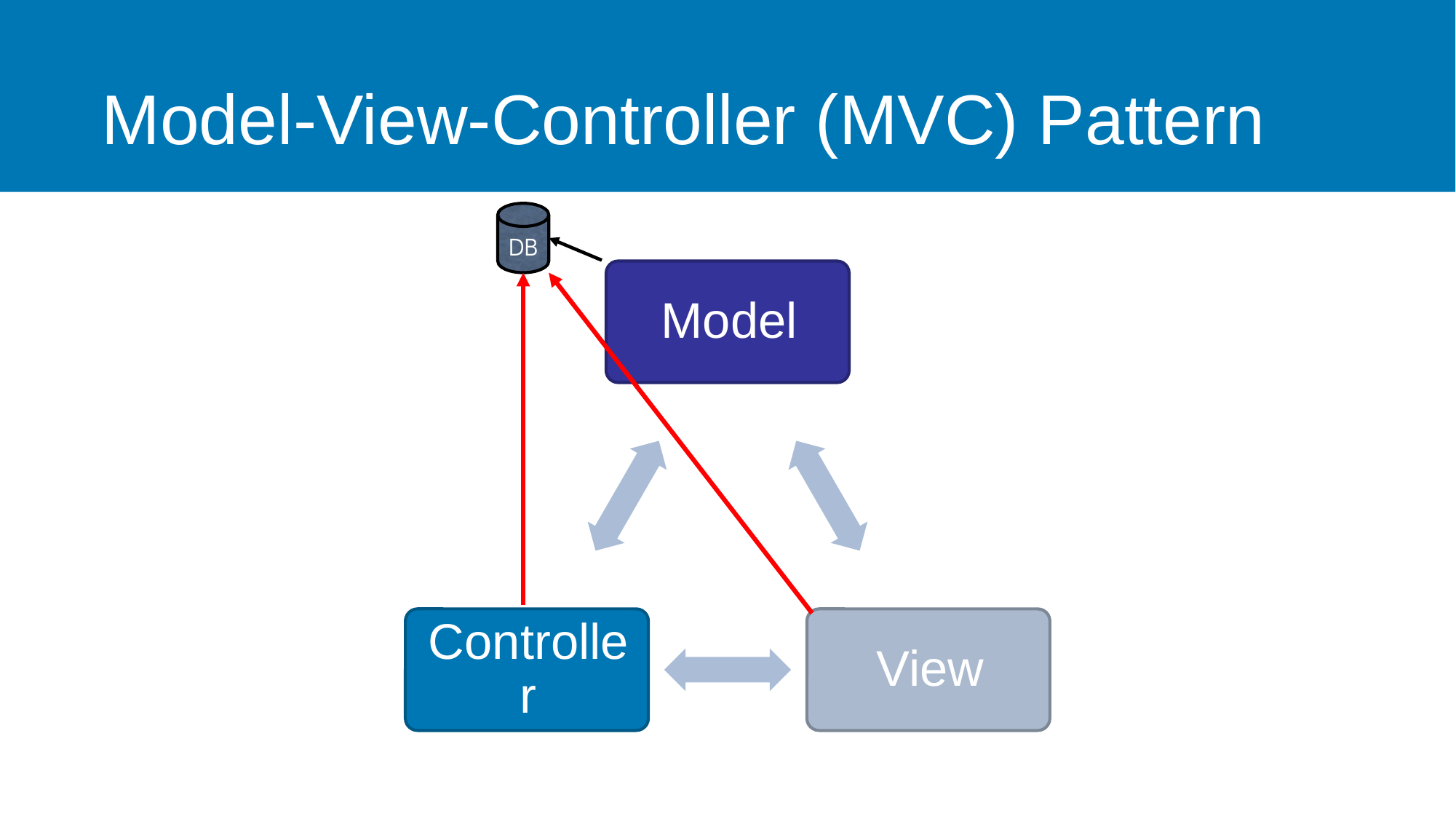

# Model-View-Controller (MVC) Pattern
DB
Model

View

Controller